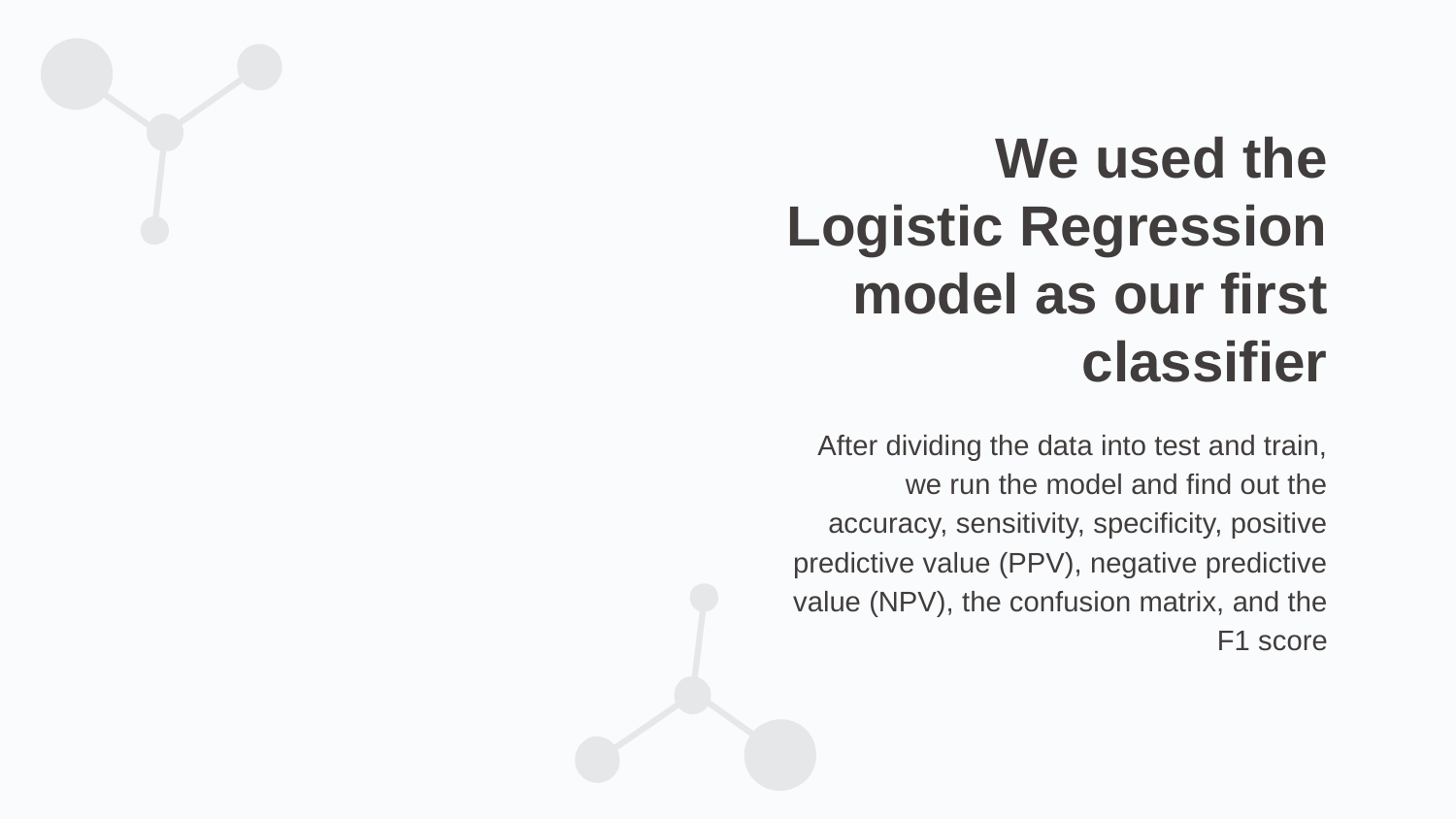

# We used the Logistic Regression model as our first classifier
After dividing the data into test and train, we run the model and find out the accuracy, sensitivity, specificity, positive predictive value (PPV), negative predictive value (NPV), the confusion matrix, and the F1 score